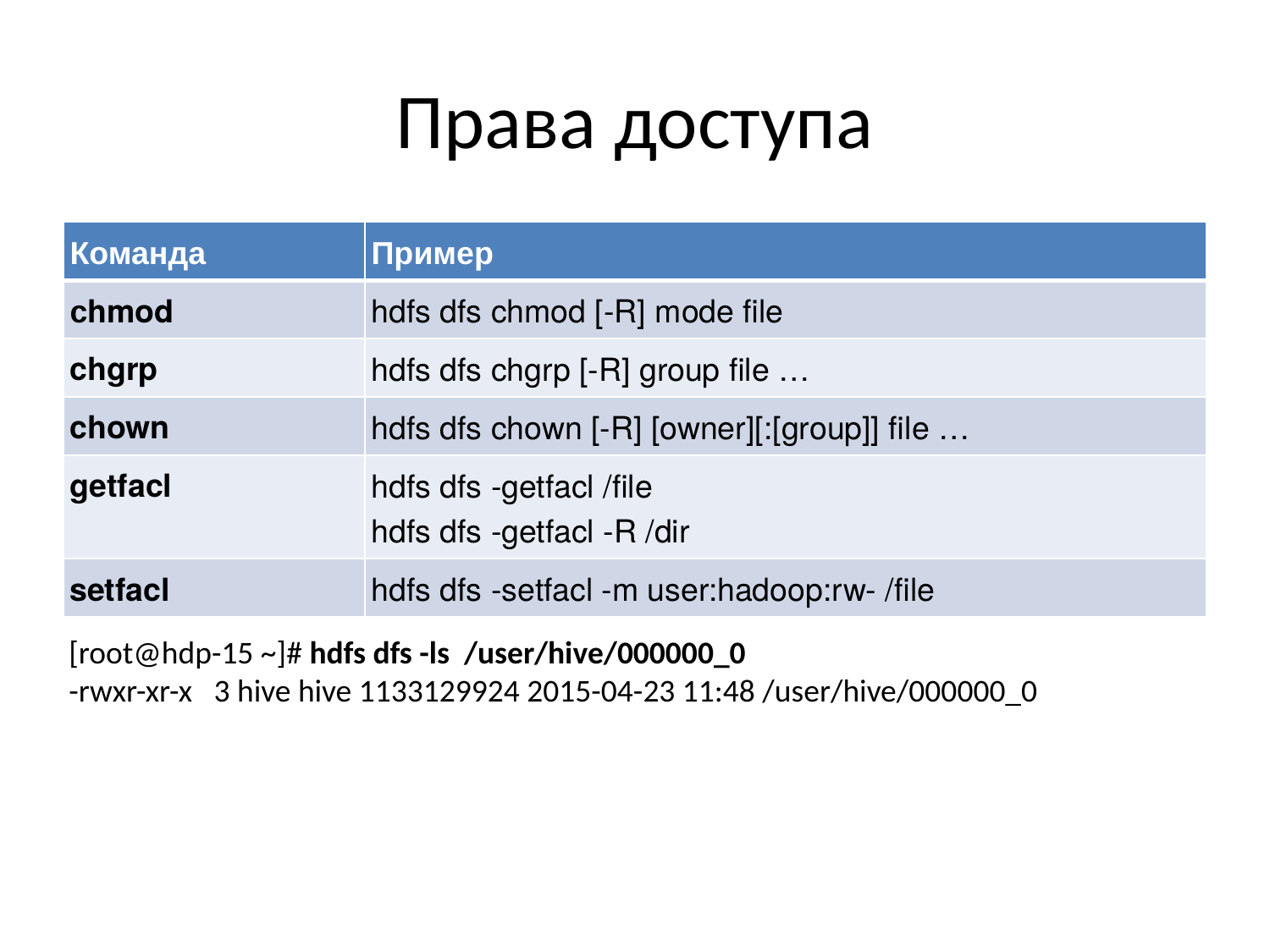

# Права доступа
| Команда | Пример |
| --- | --- |
| сhmod | hdfs dfs chmod [-R] mode file |
| chgrp | hdfs dfs chgrp [-R] group file … |
| chown | hdfs dfs chown [-R] [owner][:[group]] file … |
| getfacl | hdfs dfs -getfacl /file hdfs dfs -getfacl -R /dir |
| setfacl | hdfs dfs -setfacl -m user:hadoop:rw- /file |
[root@hdp-15 ~]# hdfs dfs -ls  /user/hive/000000_0
-rwxr-xr-x   3 hive hive 1133129924 2015-04-23 11:48 /user/hive/000000_0
17